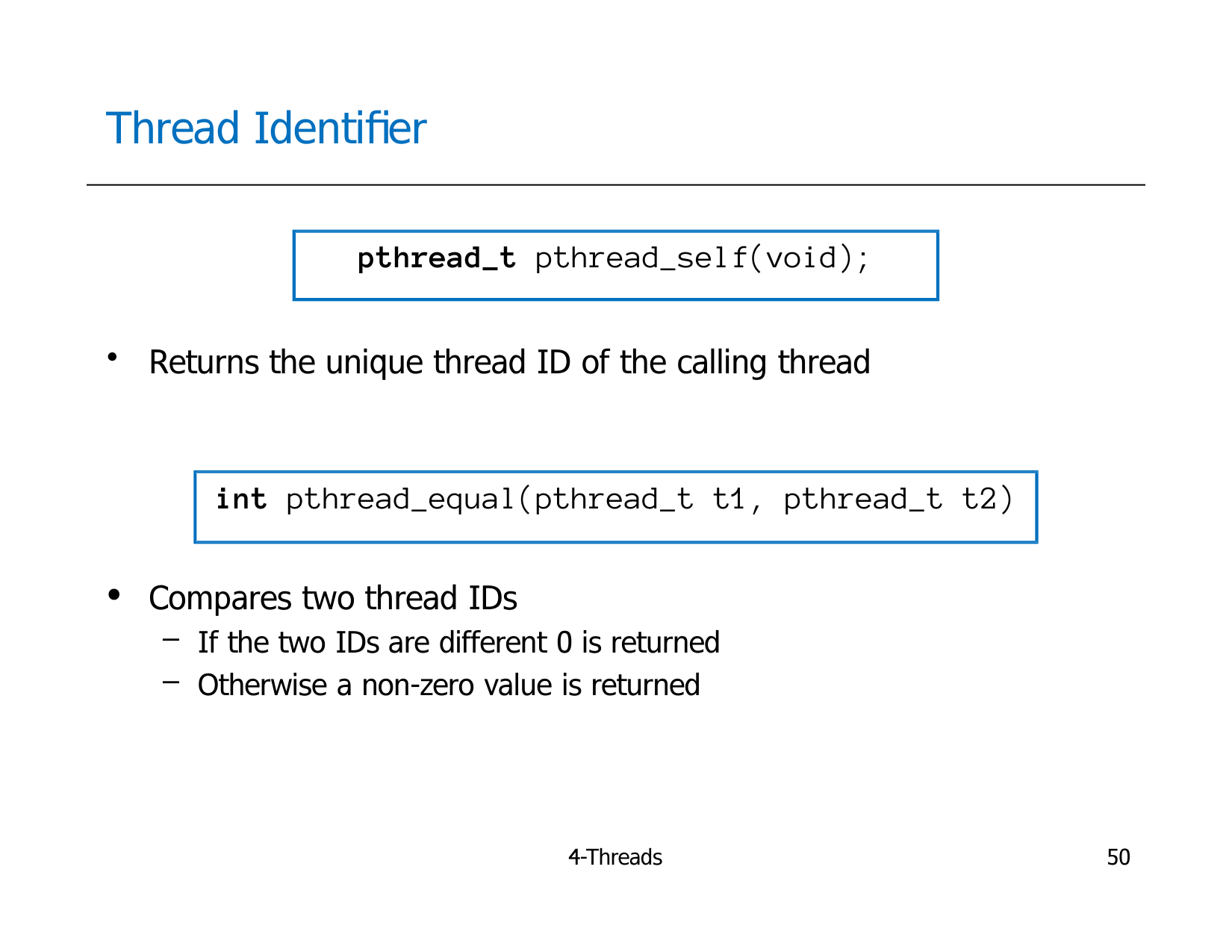

# Thread Identifier

pthread_t pthread_self(void);

Returns the unique thread ID of the calling thread

int pthread_equal(pthread_t t1, pthread_t t2)

Compares two thread IDs
If the two IDs are different 0 is returned
Otherwise a non-zero value is returned

4-Threads
50